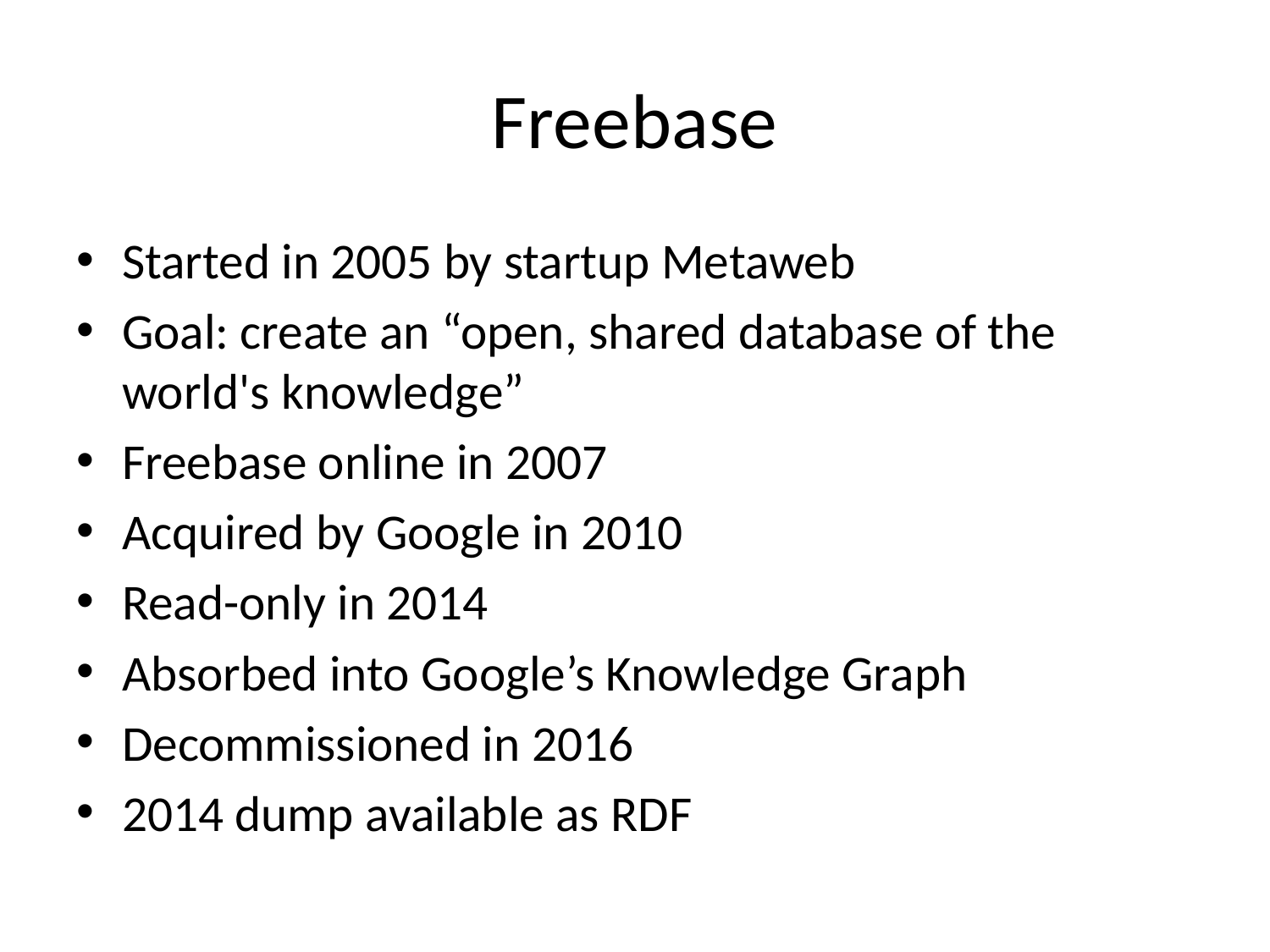

# Freebase
Started in 2005 by startup Metaweb
Goal: create an “open, shared database of the world's knowledge”
Freebase online in 2007
Acquired by Google in 2010
Read-only in 2014
Absorbed into Google’s Knowledge Graph
Decommissioned in 2016
2014 dump available as RDF